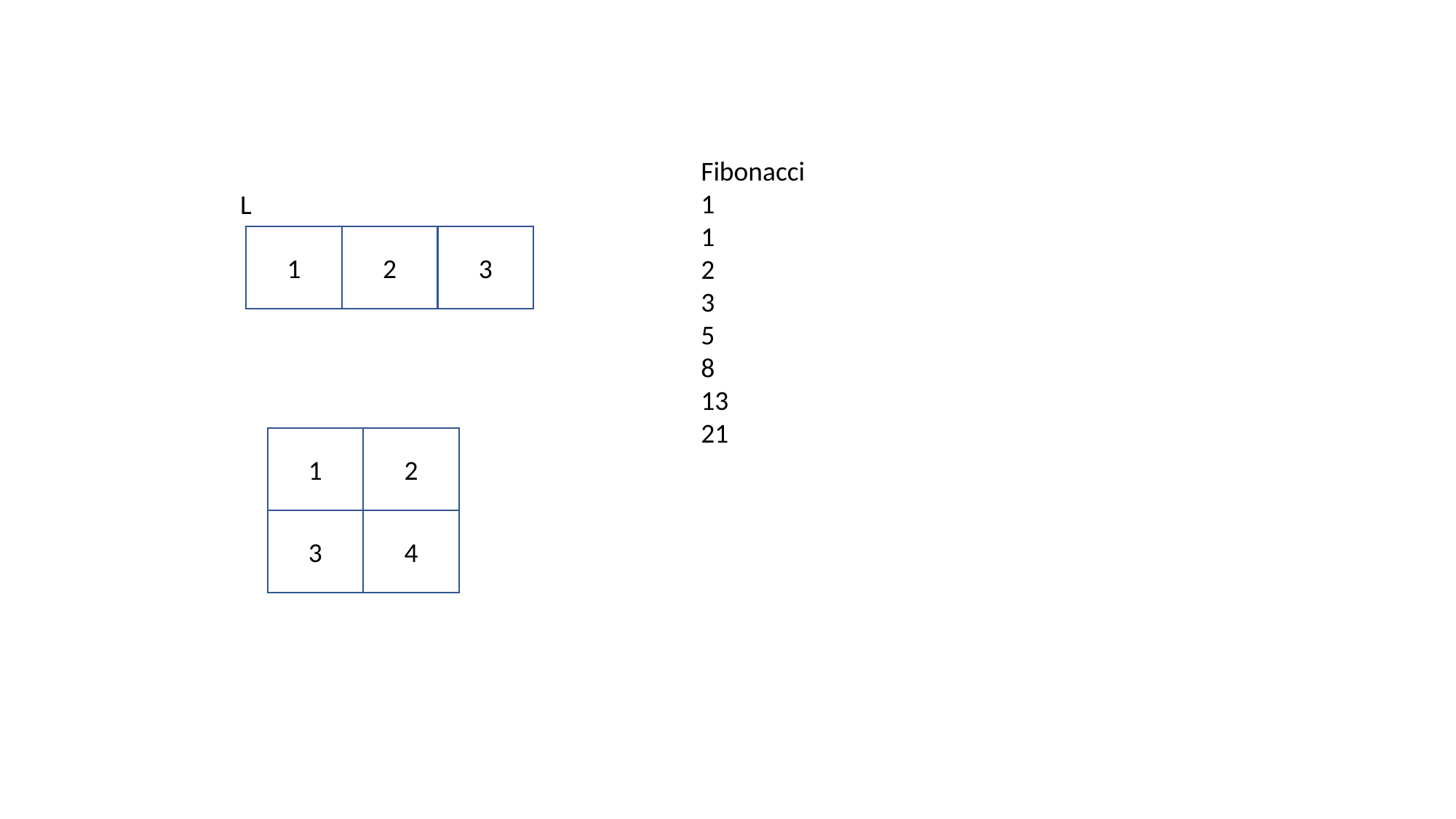

Fibonacci
1
1
2
3
5
8
13
21
L
1
2
3
1
2
3
4